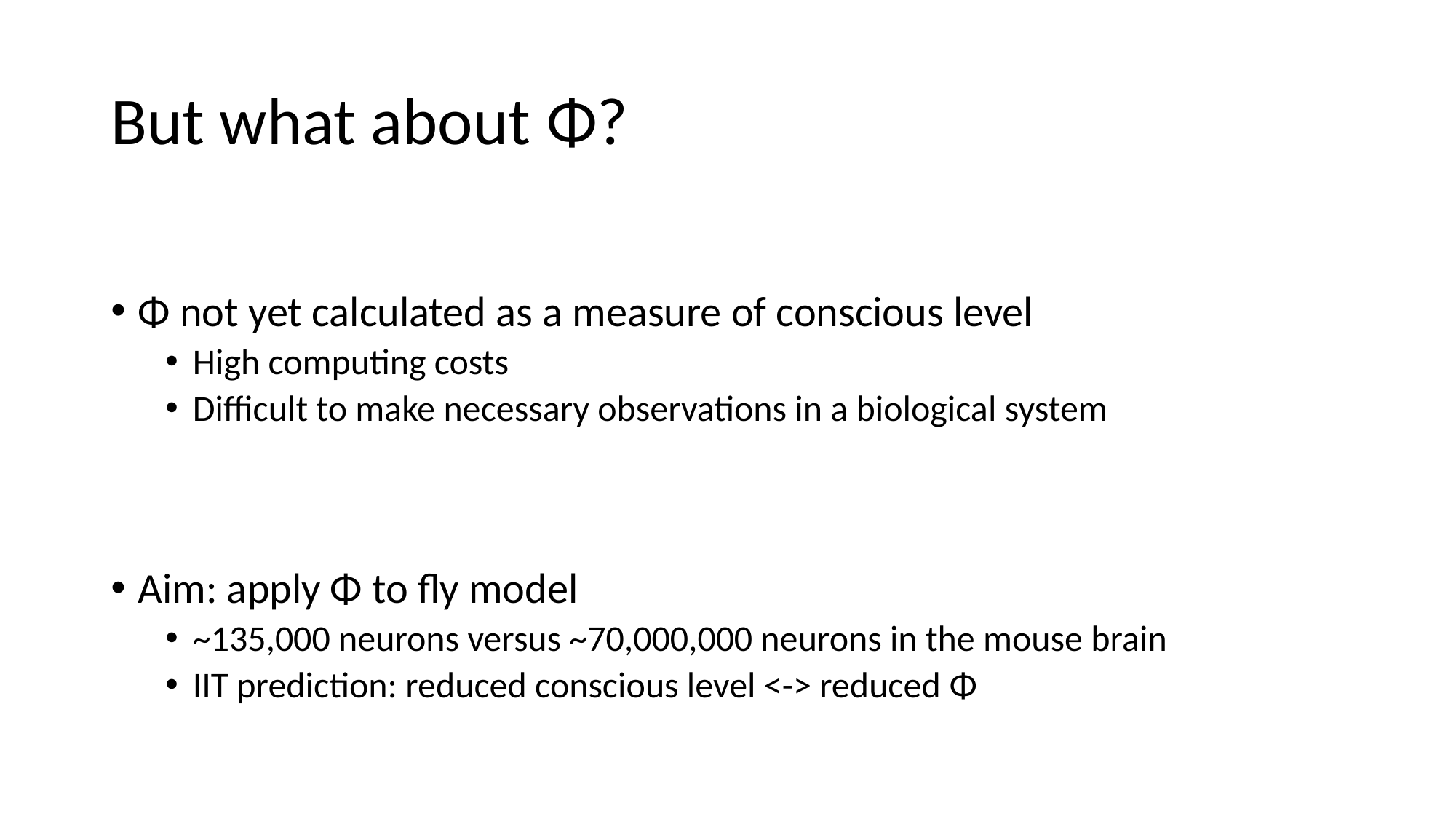

# But what about Φ?

Φ not yet calculated as a measure of conscious level
High computing costs
Difficult to make necessary observations in a biological system

Aim: apply Φ to fly model
~135,000 neurons versus ~70,000,000 neurons in the mouse brain
IIT prediction: reduced conscious level <-> reduced Φ